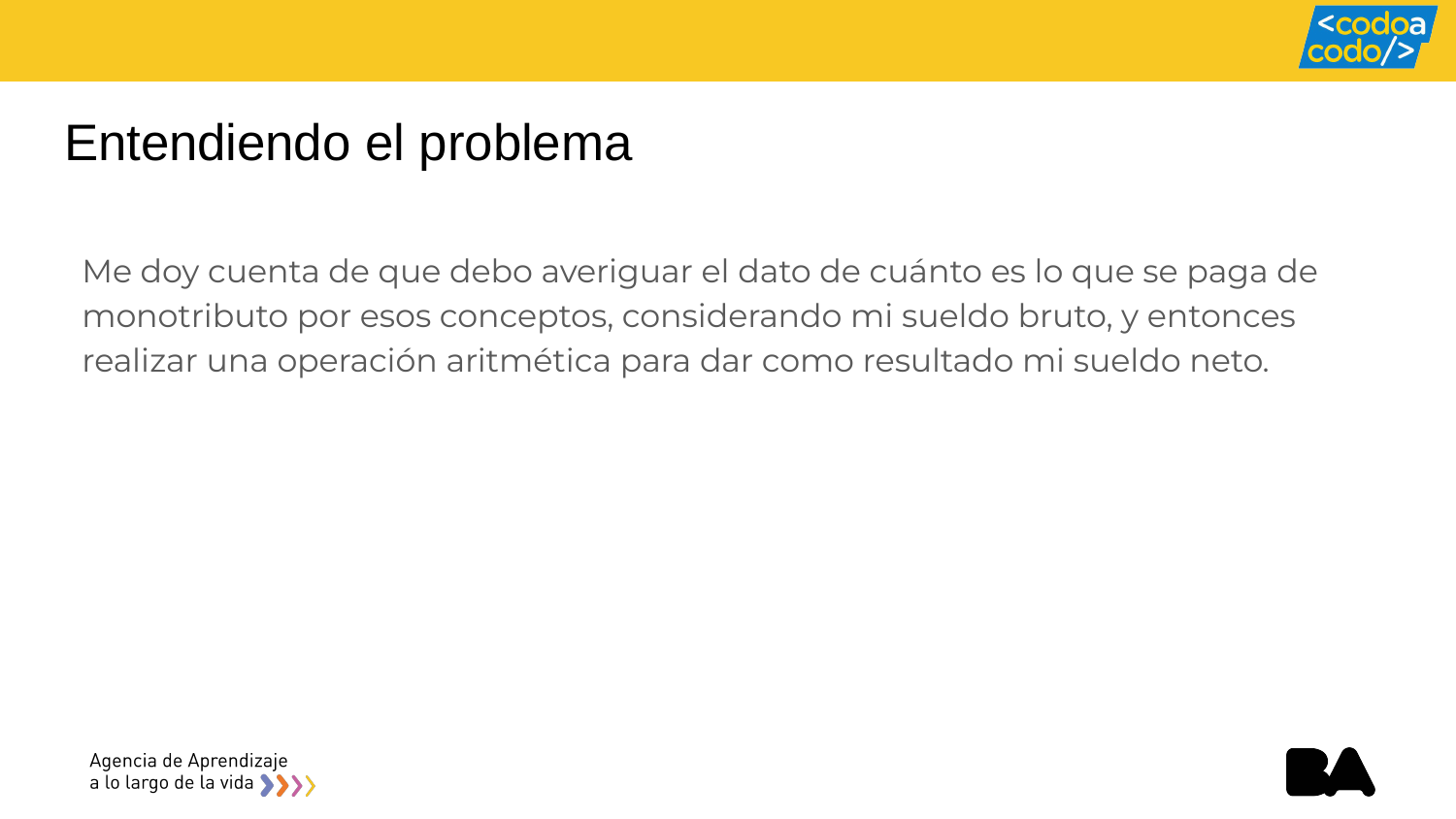

# Entendiendo el problema
Me doy cuenta de que debo averiguar el dato de cuánto es lo que se paga de monotributo por esos conceptos, considerando mi sueldo bruto, y entonces realizar una operación aritmética para dar como resultado mi sueldo neto.